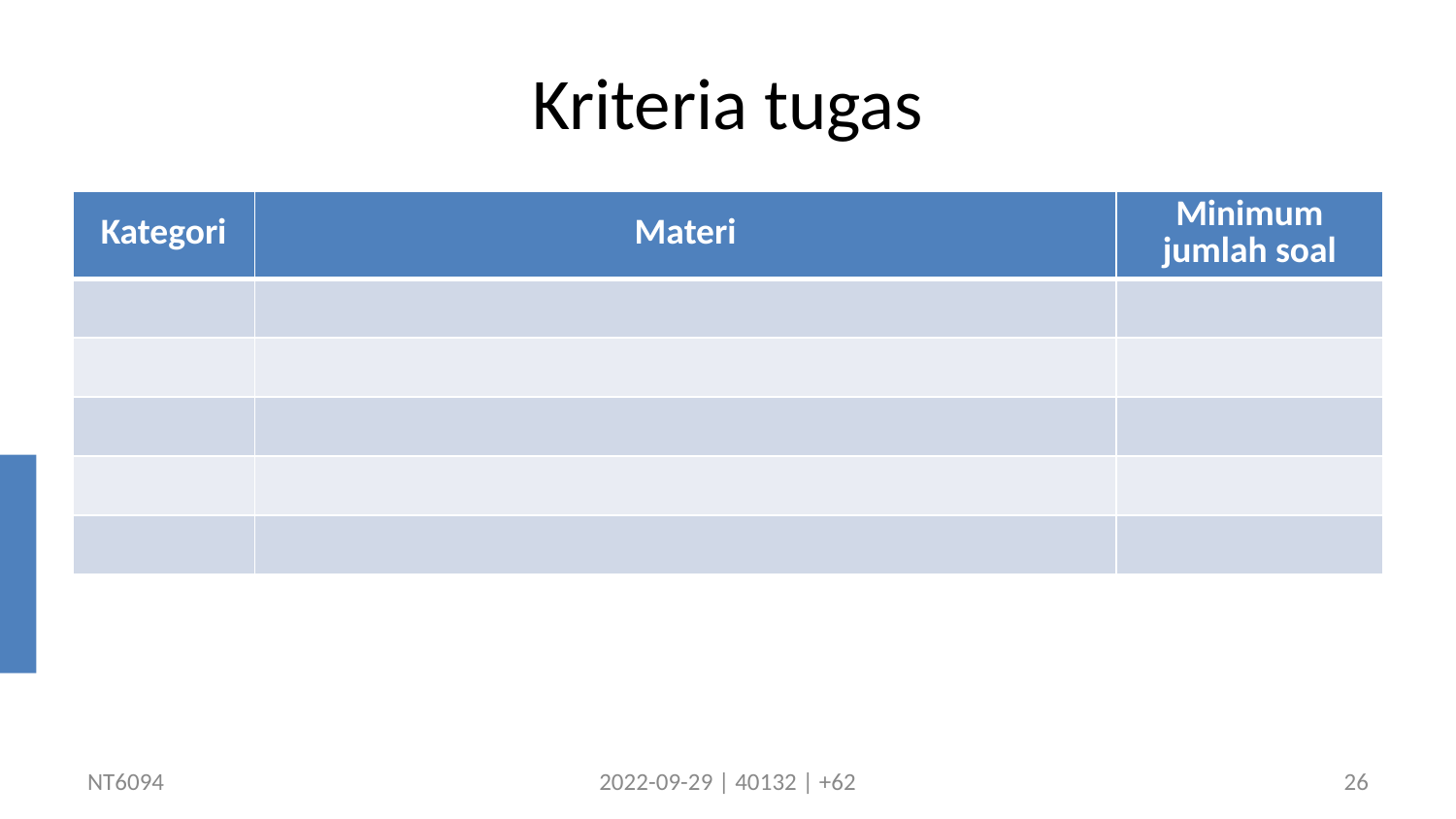

# Kriteria tugas
| Kategori | Materi | Minimum jumlah soal |
| --- | --- | --- |
|  |  |  |
|  |  |  |
|  |  |  |
|  |  |  |
|  |  |  |
NT6094
2022-09-29 | 40132 | +62
26